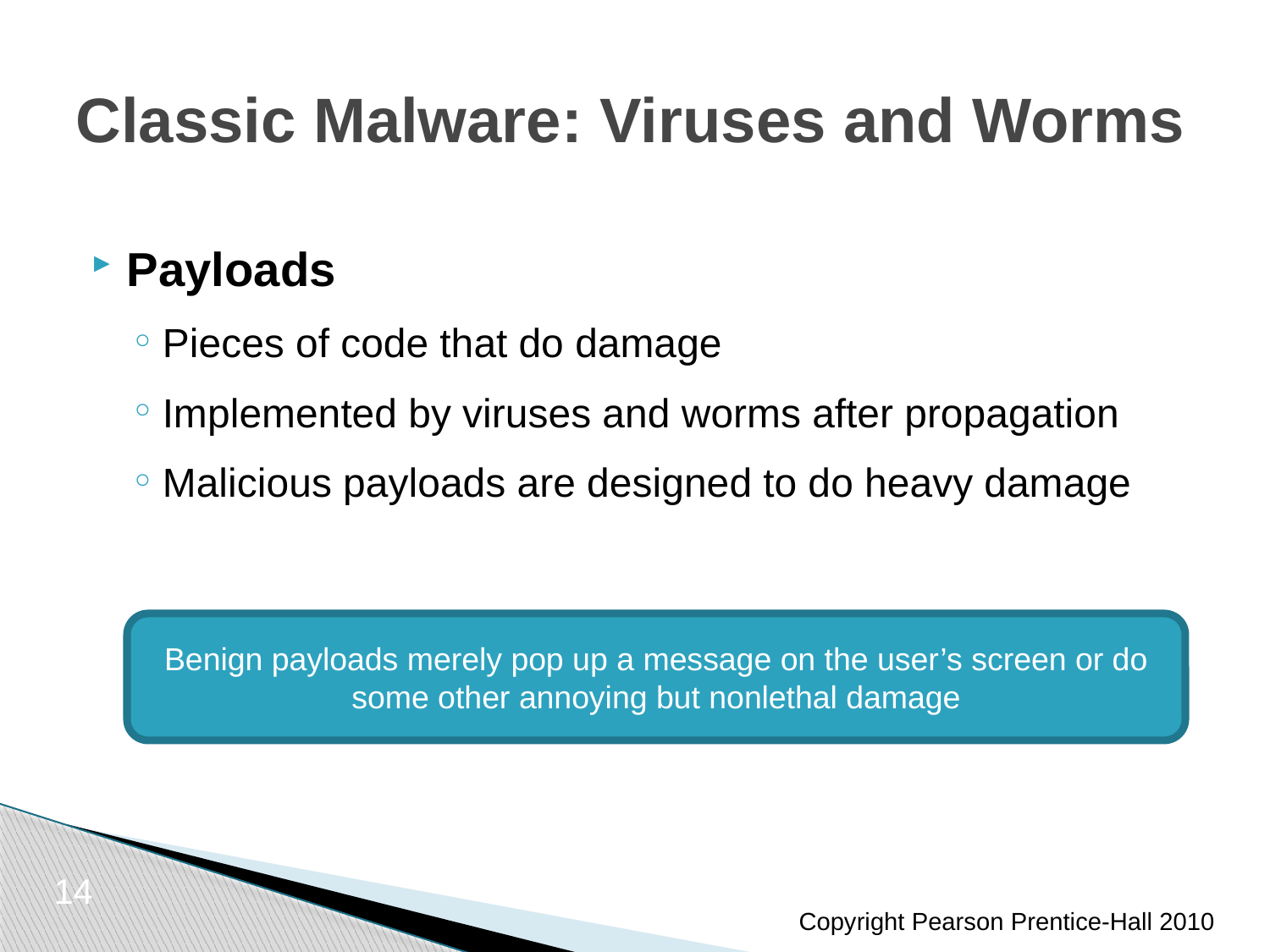

# Classic Malware: Viruses and Worms
Payloads
Pieces of code that do damage
Implemented by viruses and worms after propagation
Malicious payloads are designed to do heavy damage

Benign payloads merely pop up a message on the user’s screen or do some other annoying but nonlethal damage
14
Copyright Pearson Prentice-Hall 2010